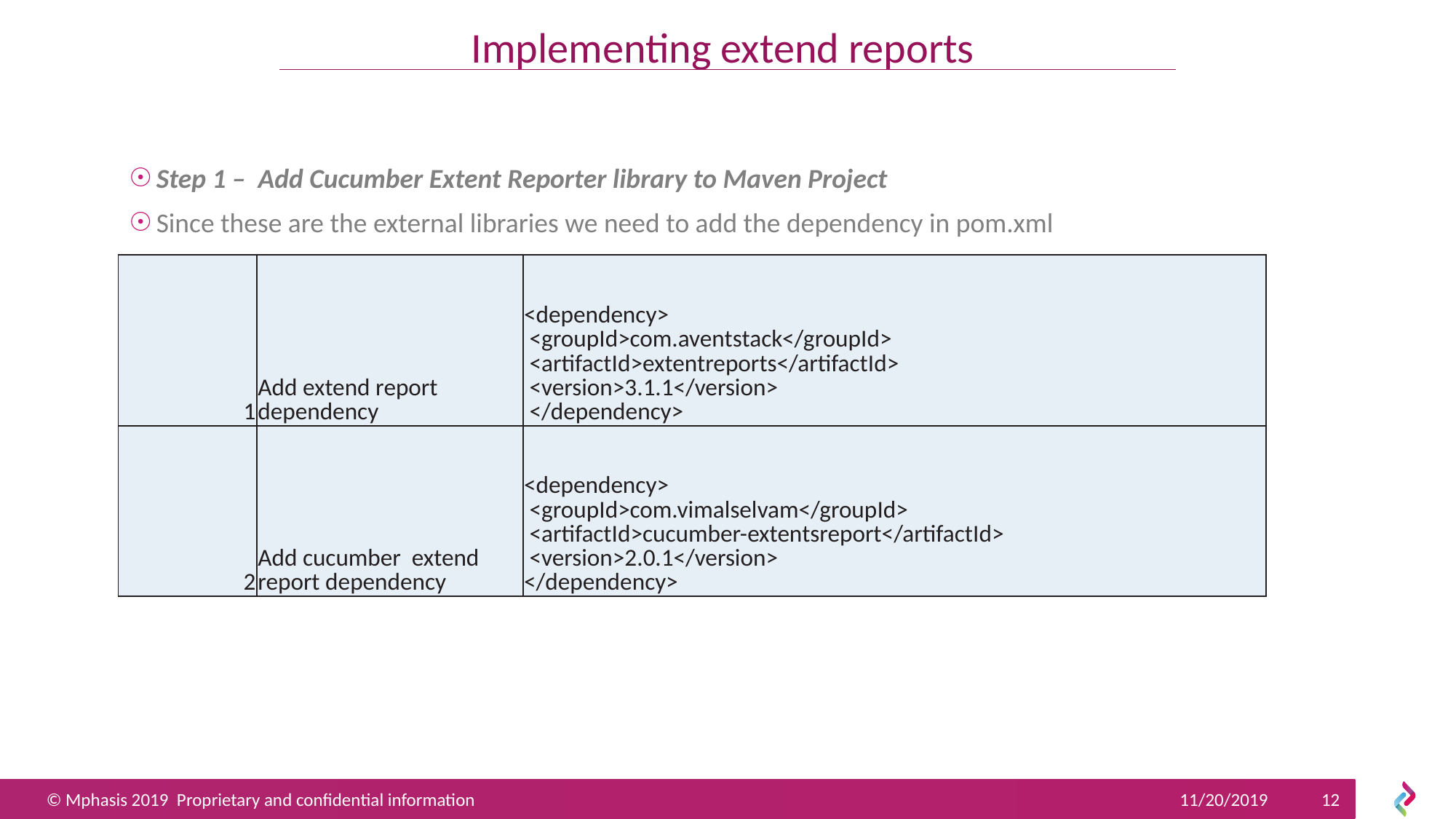

# Implementing extend reports
Step 1 –  Add Cucumber Extent Reporter library to Maven Project
Since these are the external libraries we need to add the dependency in pom.xml
| 1 | Add extend report dependency | <dependency> <groupId>com.aventstack</groupId> <artifactId>extentreports</artifactId> <version>3.1.1</version> </dependency> |
| --- | --- | --- |
| 2 | Add cucumber extend report dependency | <dependency> <groupId>com.vimalselvam</groupId> <artifactId>cucumber-extentsreport</artifactId> <version>2.0.1</version> </dependency> |
11/20/2019
12